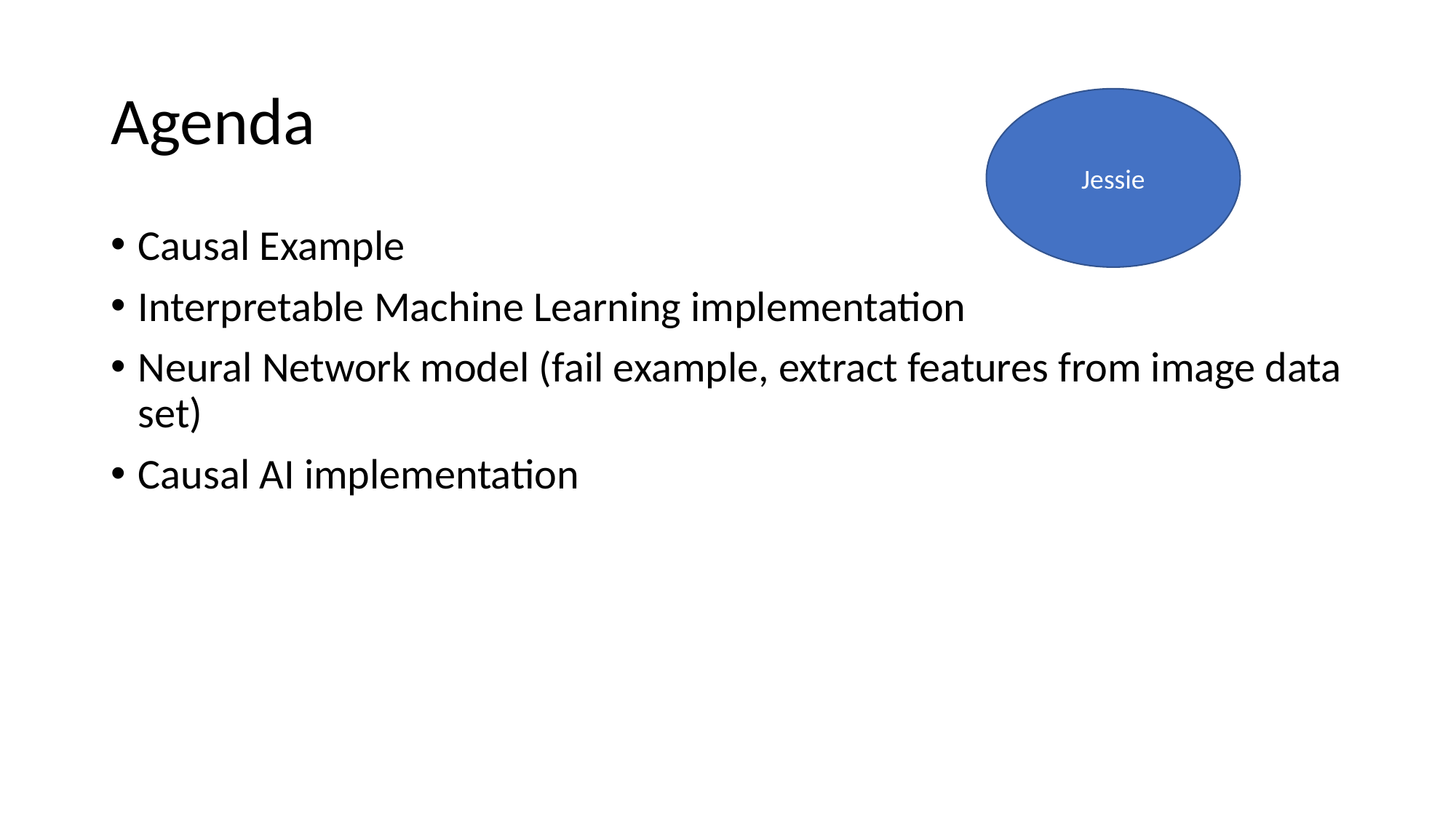

# Agenda
Jessie
Causal Example
Interpretable Machine Learning implementation
Neural Network model (fail example, extract features from image data set)
Causal AI implementation